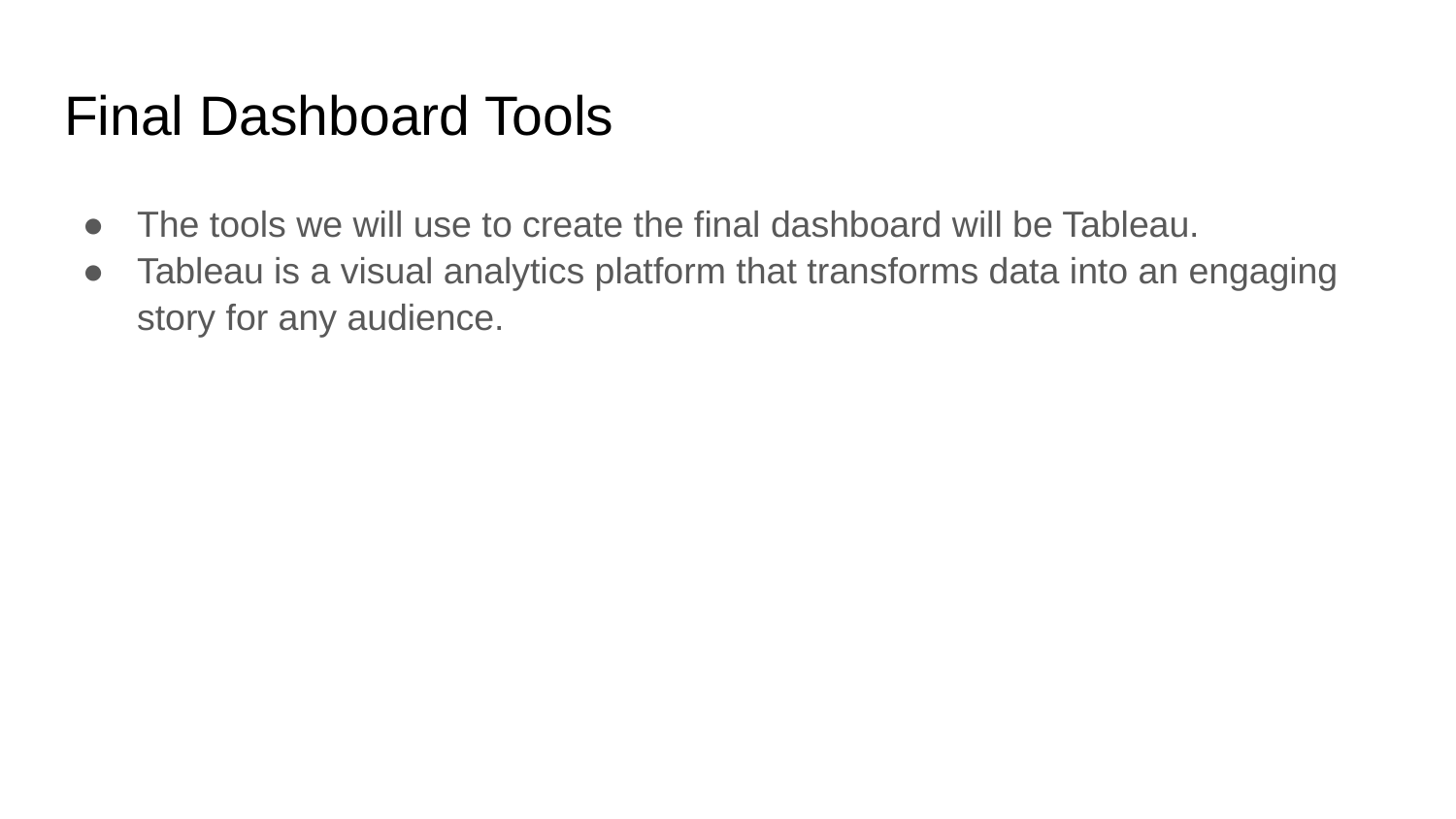

# Final Dashboard Tools
The tools we will use to create the final dashboard will be Tableau.
Tableau is a visual analytics platform that transforms data into an engaging story for any audience.